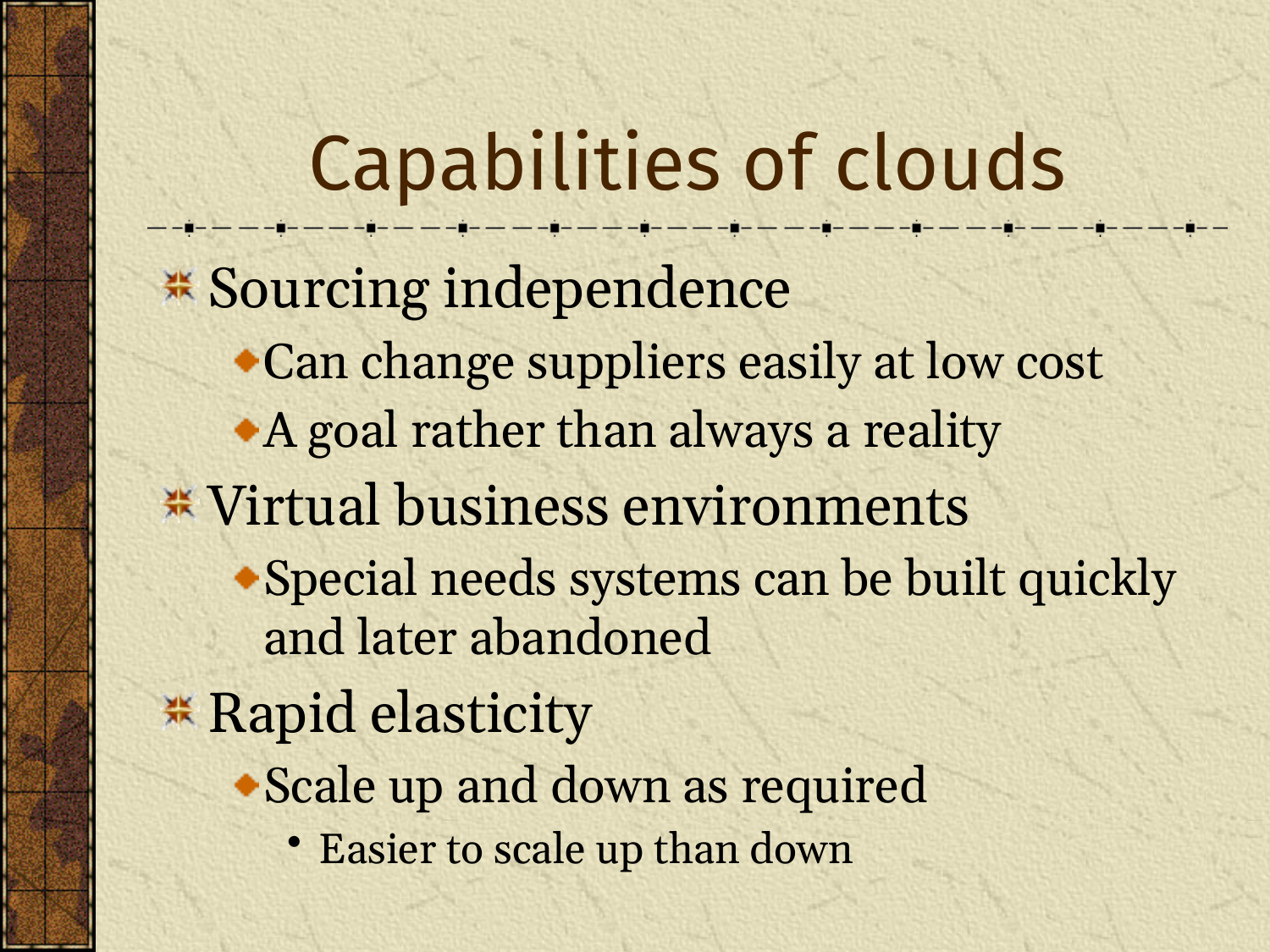

# Capabilities of clouds
Sourcing independence
Can change suppliers easily at low cost
A goal rather than always a reality
Virtual business environments
Special needs systems can be built quickly and later abandoned
Rapid elasticity
Scale up and down as required
Easier to scale up than down